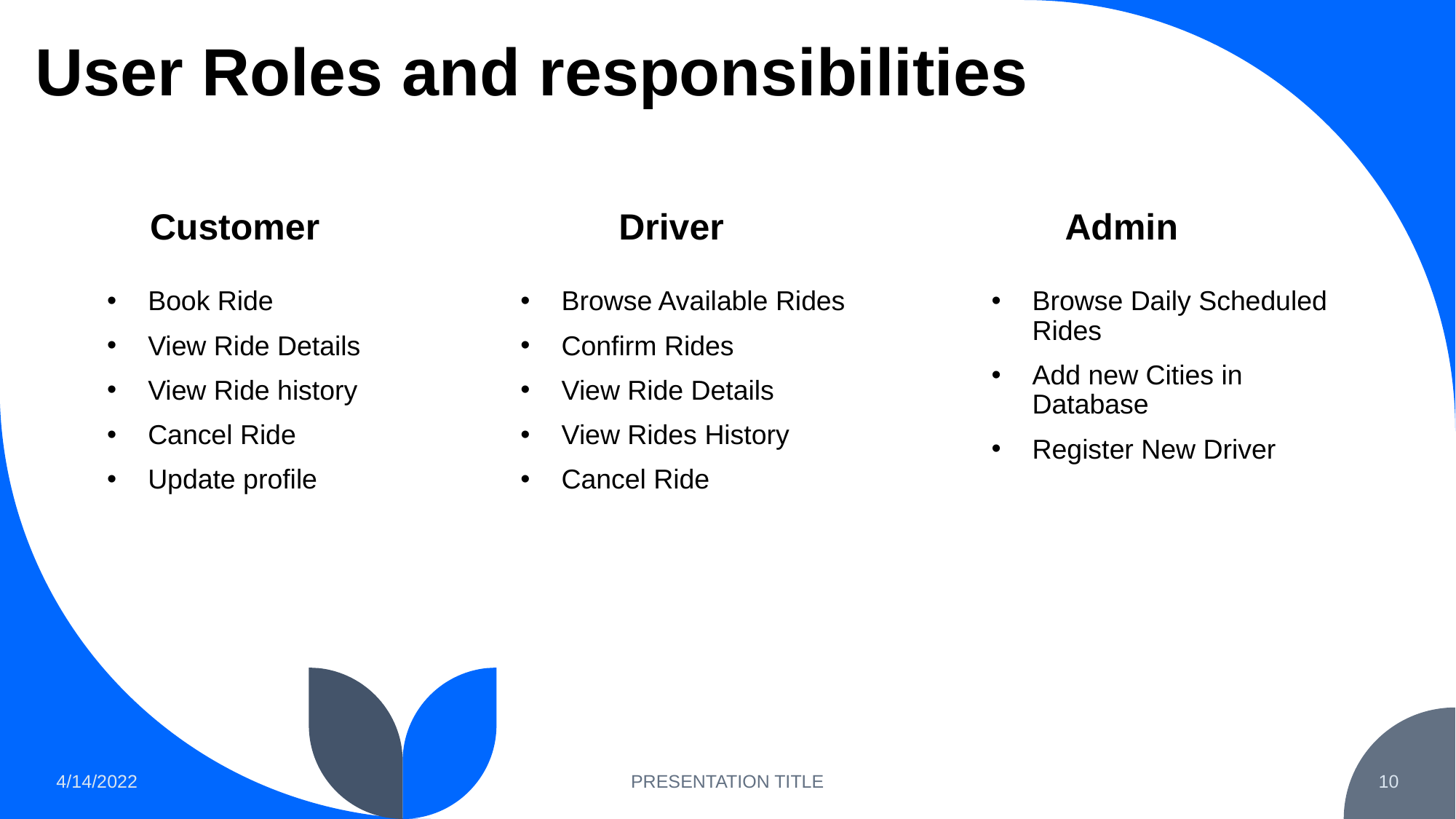

# User Roles and responsibilities
Customer
Driver
Admin
Book Ride
View Ride Details
View Ride history
Cancel Ride
Update profile

Browse Available Rides
Confirm Rides
View Ride Details
View Rides History
Cancel Ride

Browse Daily Scheduled Rides
Add new Cities in Database
Register New Driver

4/14/2022
PRESENTATION TITLE
10